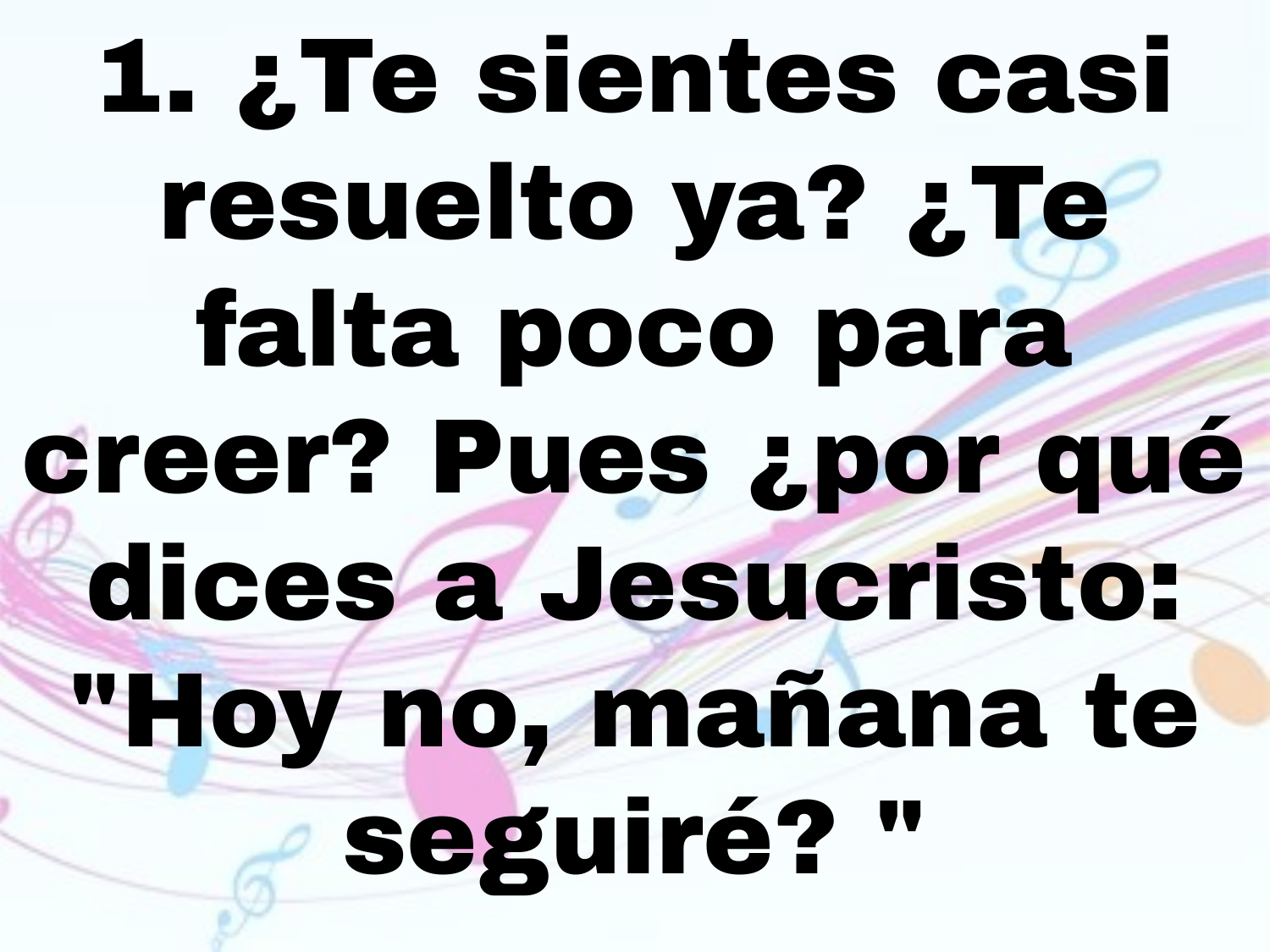

1. ¿Te sientes casi resuelto ya? ¿Te falta poco para creer? Pues ¿por qué dices a Jesucristo: "Hoy no, mañana te seguiré? "